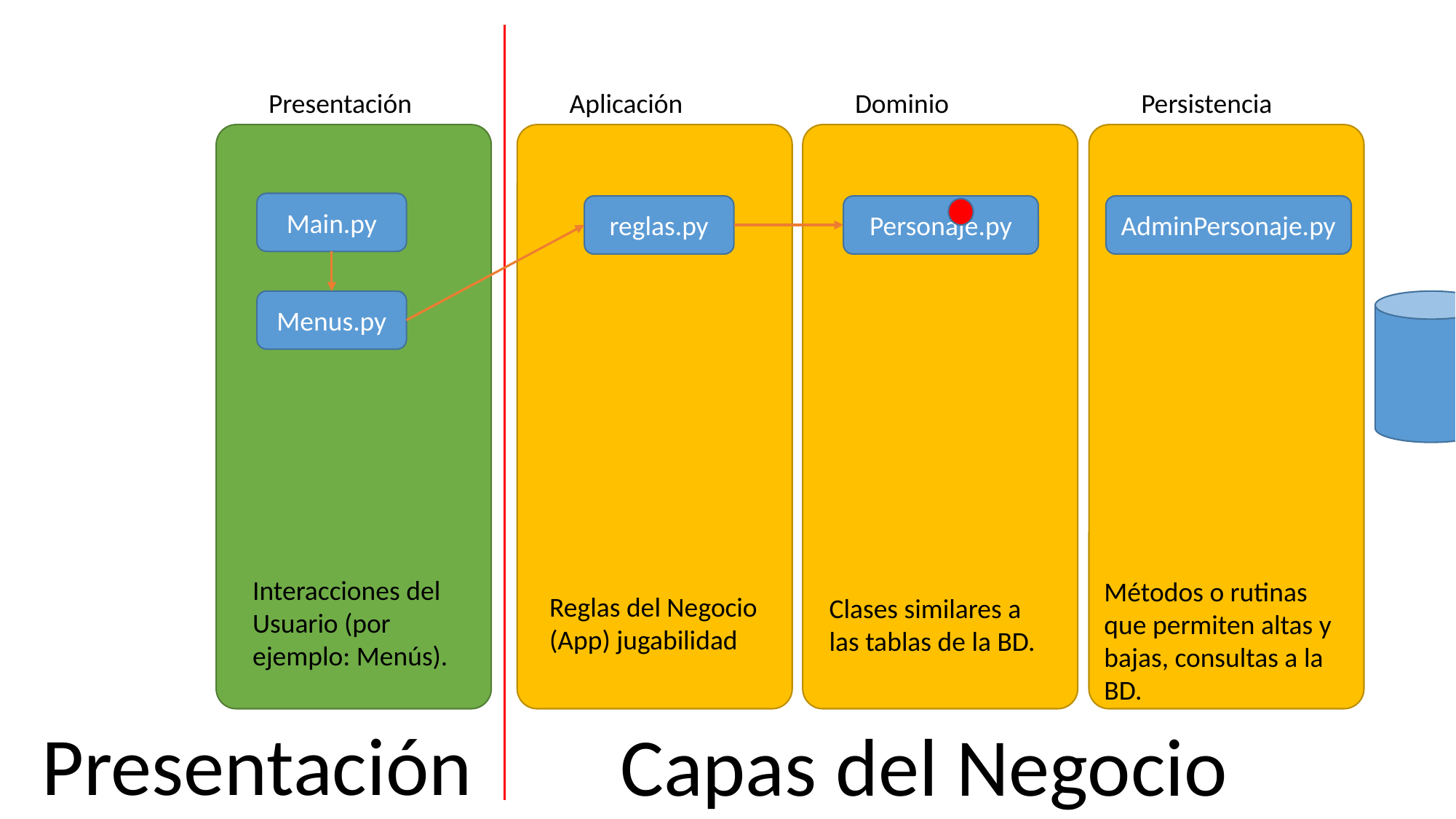

Presentación
Aplicación
Dominio
Persistencia

Main.py
reglas.py
Personaje.py
AdminPersonaje.py

Menus.py

Interacciones del Usuario (por ejemplo: Menús).
Métodos o rutinas que permiten altas y bajas, consultas a la BD.
Reglas del Negocio (App) jugabilidad
Clases similares a las tablas de la BD.
Presentación
Capas del Negocio